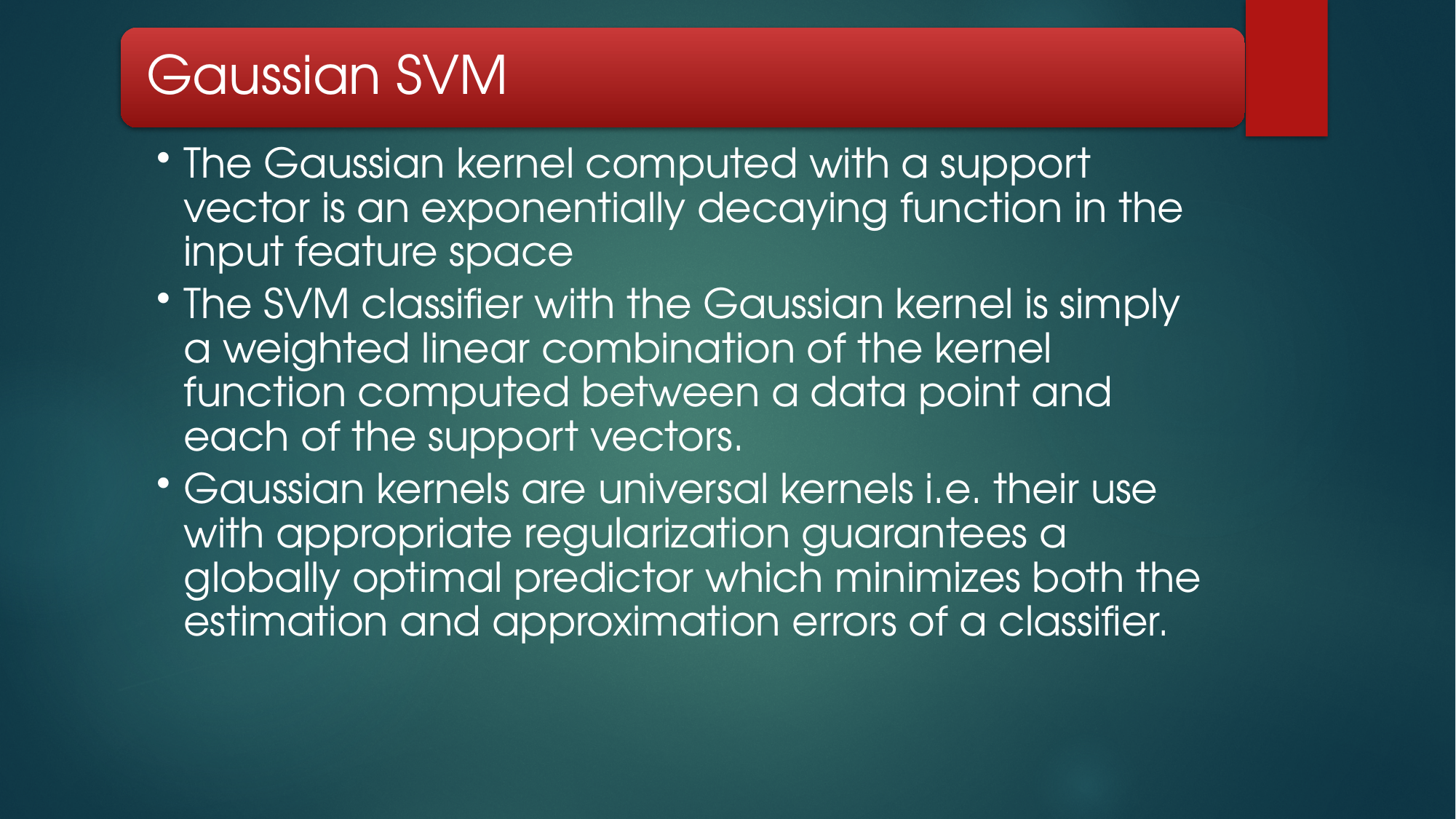

Gaussian SVM
The Gaussian kernel computed with a support vector is an exponentially decaying function in the input feature space
The SVM classifier with the Gaussian kernel is simply a weighted linear combination of the kernel function computed between a data point and each of the support vectors.
Gaussian kernels are universal kernels i.e. their use with appropriate regularization guarantees a globally optimal predictor which minimizes both the estimation and approximation errors of a classifier.